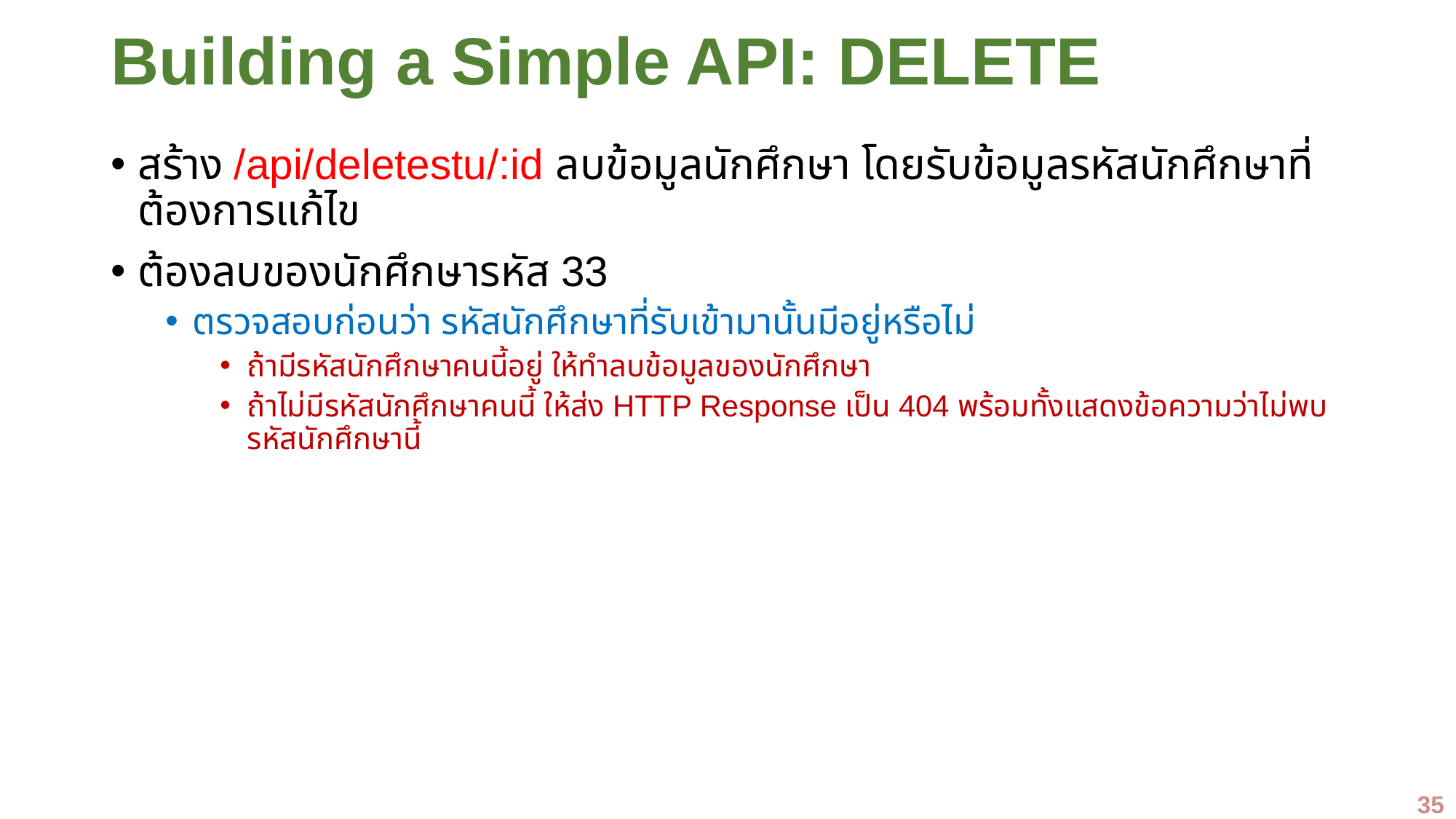

# Building a Simple API: DELETE
สร้าง /api/deletestu/:id ลบข้อมูลนักศึกษา โดยรับข้อมูลรหัสนักศึกษาที่ต้องการแก้ไข
ต้องลบของนักศึกษารหัส 33
ตรวจสอบก่อนว่า รหัสนักศึกษาที่รับเข้ามานั้นมีอยู่หรือไม่
ถ้ามีรหัสนักศึกษาคนนี้อยู่ ให้ทำลบข้อมูลของนักศึกษา
ถ้าไม่มีรหัสนักศึกษาคนนี้ ให้ส่ง HTTP Response เป็น 404 พร้อมทั้งแสดงข้อความว่าไม่พบรหัสนักศึกษานี้
35